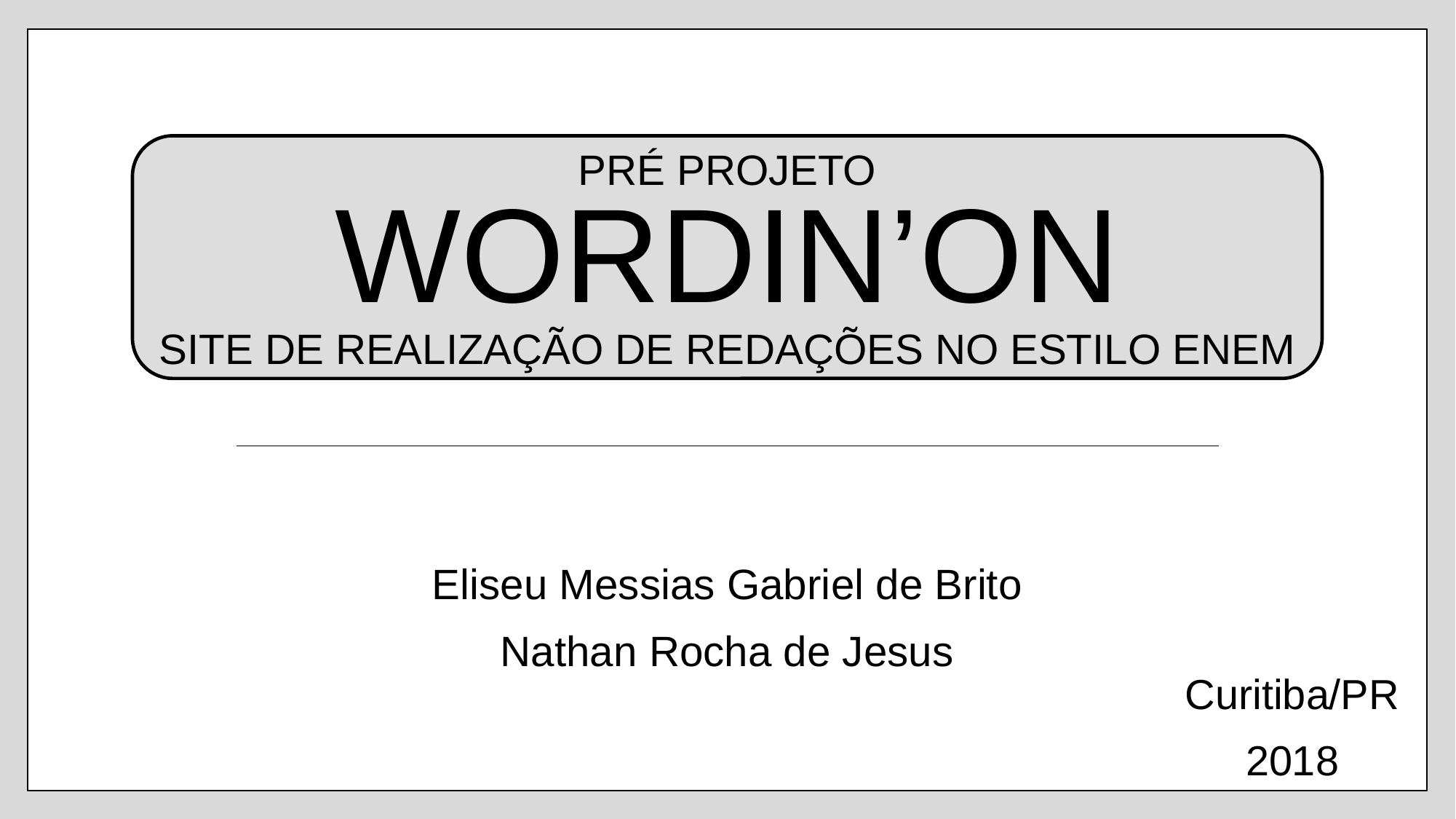

# Pré projeto Wordin’On Site de realização de redações no estilo ENEM
Eliseu Messias Gabriel de Brito
Nathan Rocha de Jesus
Curitiba/PR
2018